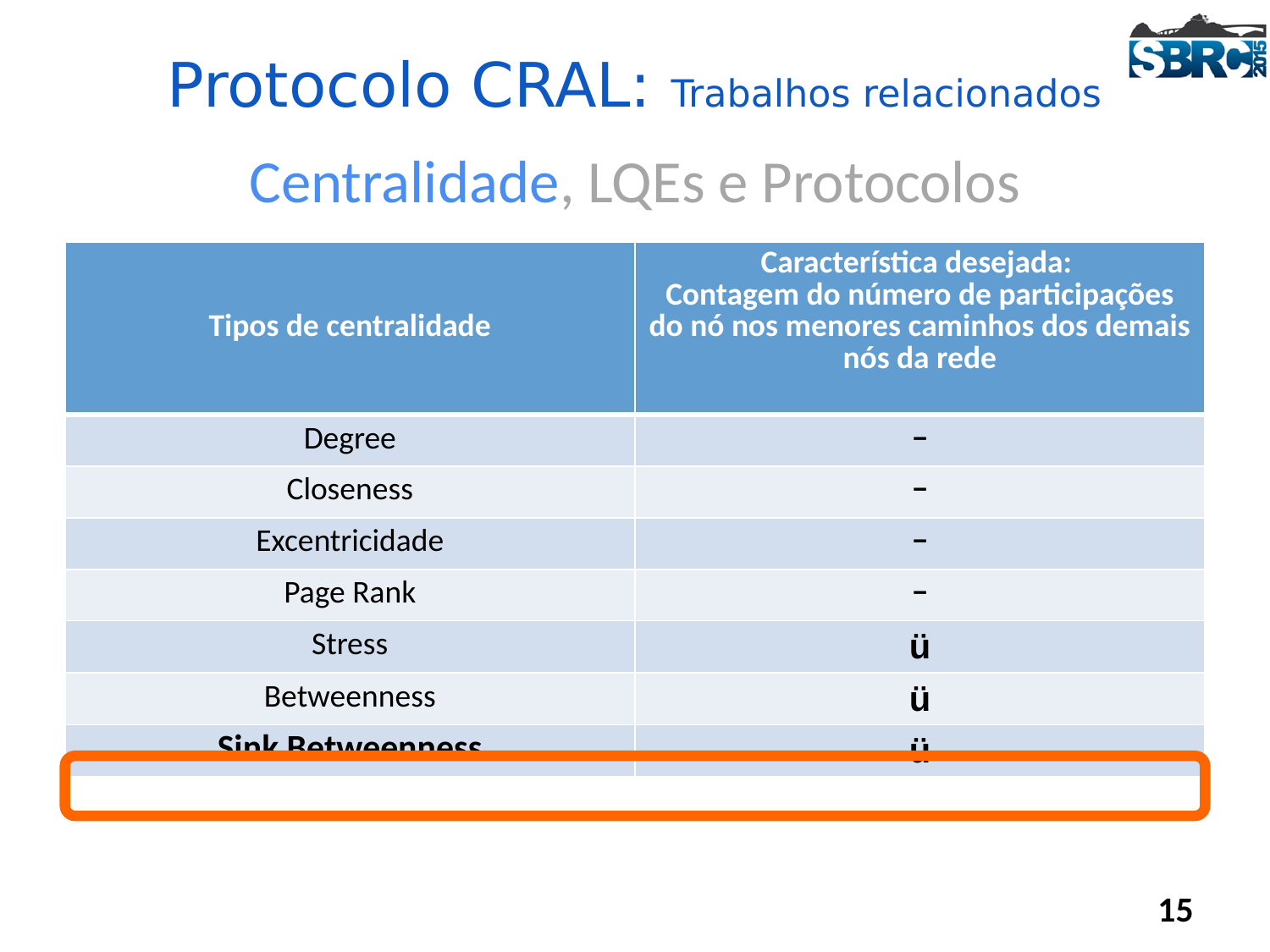

# Protocolo CRAL: Trabalhos relacionados
Centralidade, LQEs e Protocolos
| Tipos de centralidade | Característica desejada: Contagem do número de participações do nó nos menores caminhos dos demais nós da rede |
| --- | --- |
| Degree | − |
| Closeness | − |
| Excentricidade | − |
| Page Rank | − |
| Stress | ü |
| Betweenness | ü |
| Sink Betweenness | ü |

15